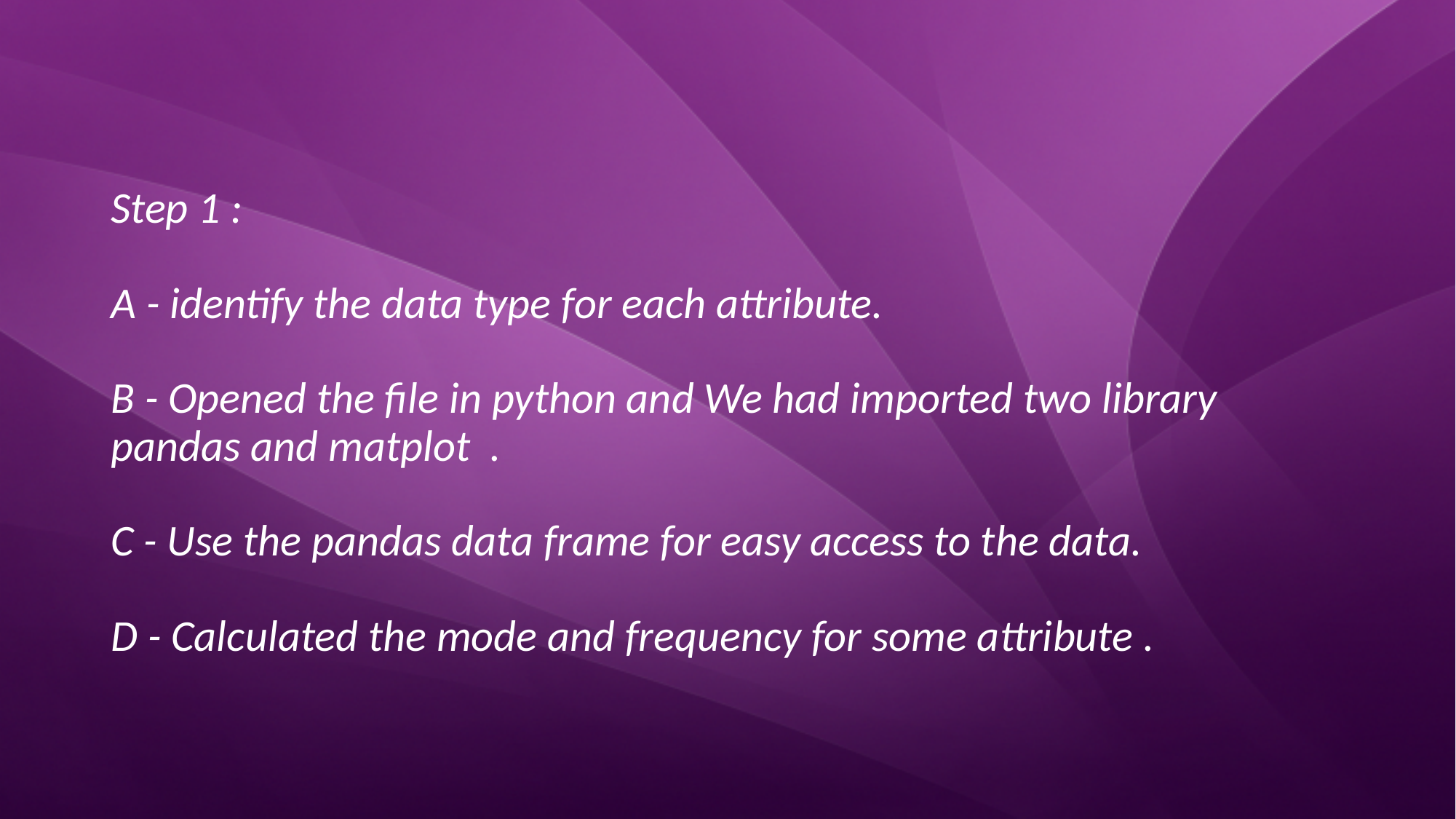

# Step 1 : A - identify the data type for each attribute. B - Opened the file in python and We had imported two library pandas and matplot  . C - Use the pandas data frame for easy access to the data. D - Calculated the mode and frequency for some attribute .